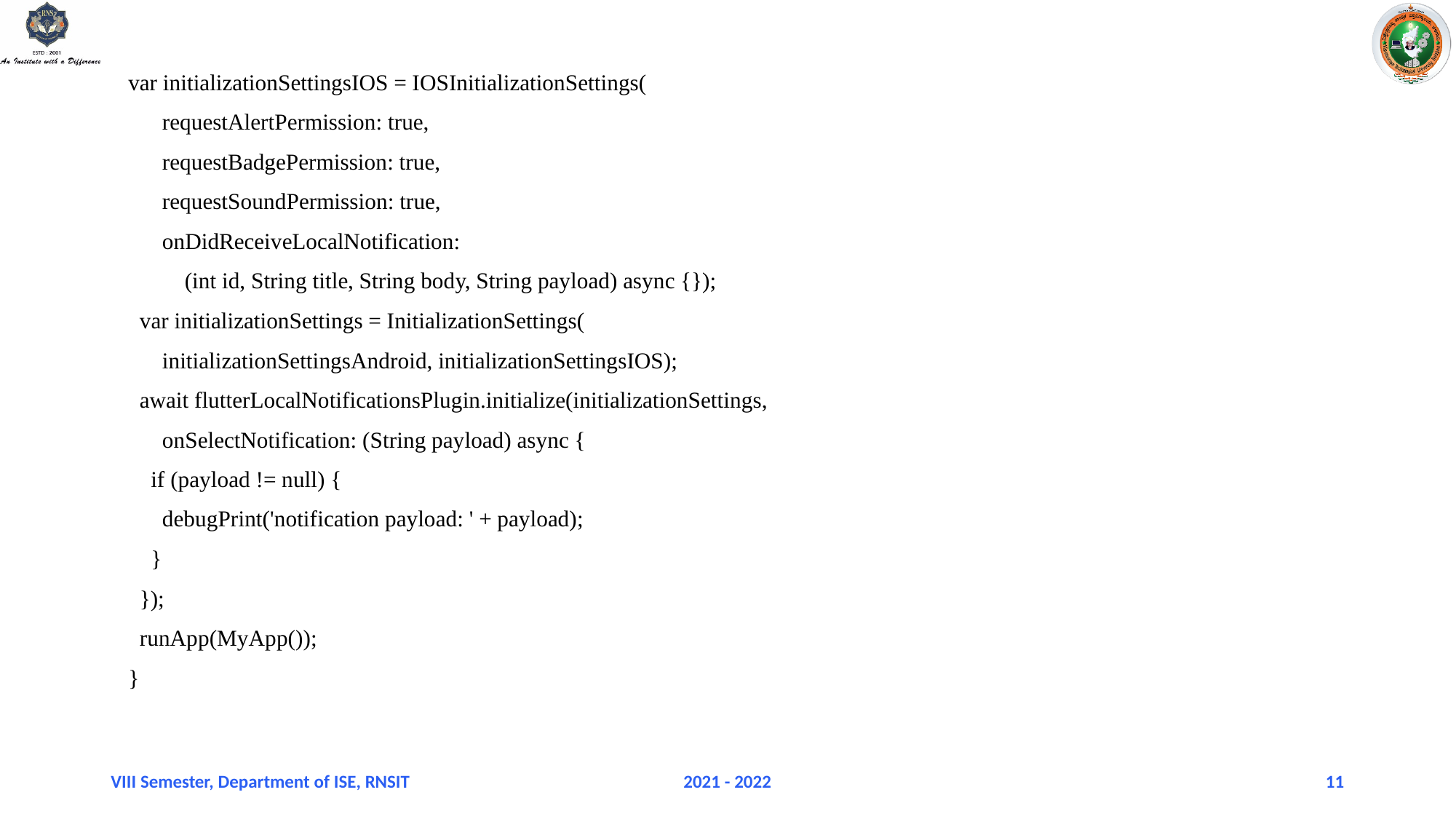

var initializationSettingsIOS = IOSInitializationSettings(
      requestAlertPermission: true,
      requestBadgePermission: true,
      requestSoundPermission: true,
      onDidReceiveLocalNotification:
          (int id, String title, String body, String payload) async {});
  var initializationSettings = InitializationSettings(
      initializationSettingsAndroid, initializationSettingsIOS);
  await flutterLocalNotificationsPlugin.initialize(initializationSettings,
      onSelectNotification: (String payload) async {
    if (payload != null) {
      debugPrint('notification payload: ' + payload);
    }
  });
  runApp(MyApp());
}

VIII Semester, Department of ISE, RNSIT
2021 - 2022
11